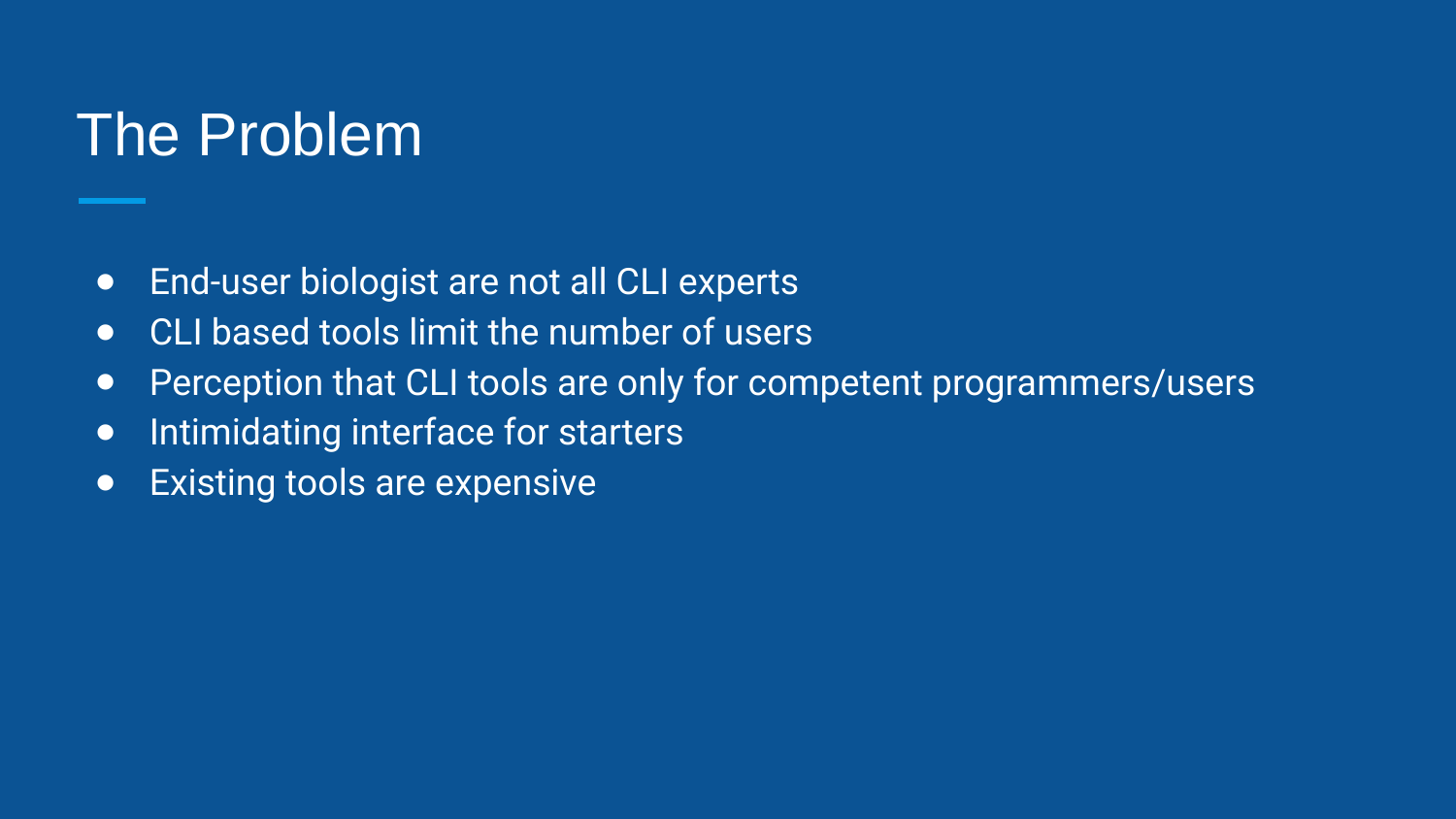

# The Problem
End-user biologist are not all CLI experts
CLI based tools limit the number of users
Perception that CLI tools are only for competent programmers/users
Intimidating interface for starters
Existing tools are expensive